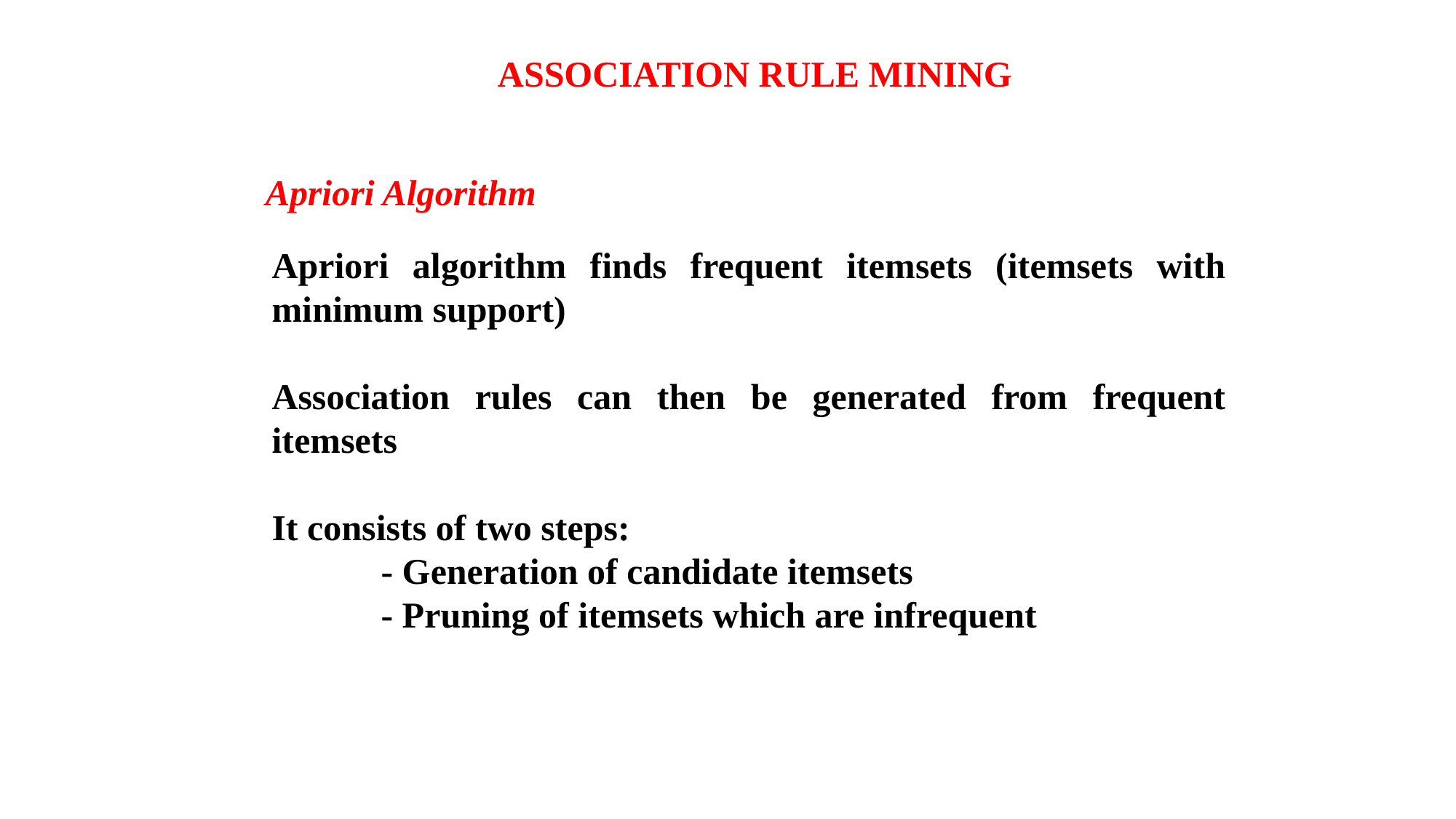

ASSOCIATION RULE MINING
Apriori Algorithm
Apriori algorithm finds frequent itemsets (itemsets with minimum support)

Association rules can then be generated from frequent itemsets

It consists of two steps:
	- Generation of candidate itemsets
	- Pruning of itemsets which are infrequent